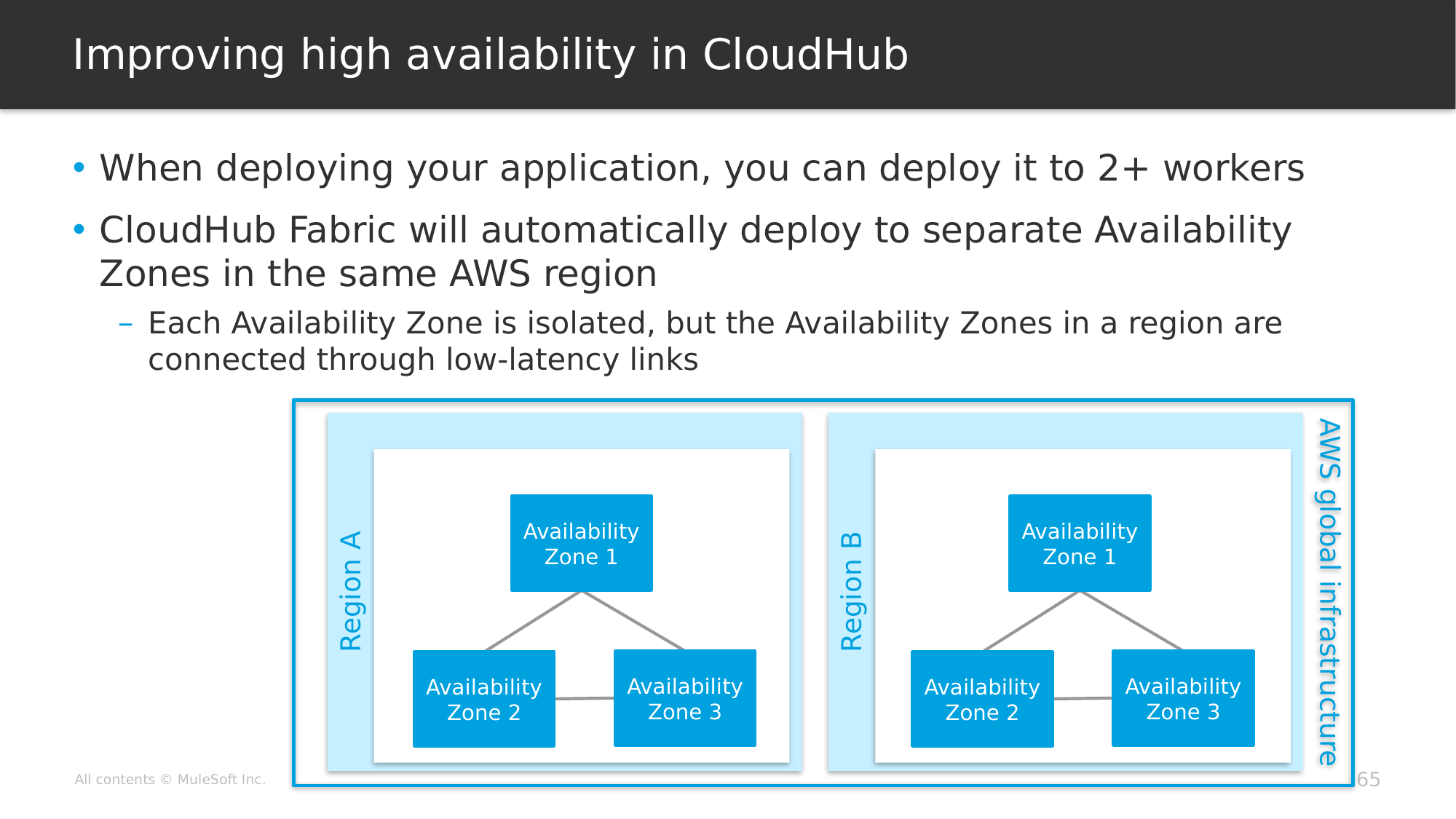

# Improving high availability in CloudHub
AWS global infrastructure
When deploying your application, you can deploy it to 2+ workers
CloudHub Fabric will automatically deploy to separate Availability Zones in the same AWS region
Each Availability Zone is isolated, but the Availability Zones in a region are connected through low-latency links
Region A
Region B
Region A (e.g. US East)
Region B (e.g. EU)
Availability
Zone 1
Availability
Zone 3
Availability
Zone 2
Availability
Zone 1
Availability
Zone 3
Availability
Zone 2
65